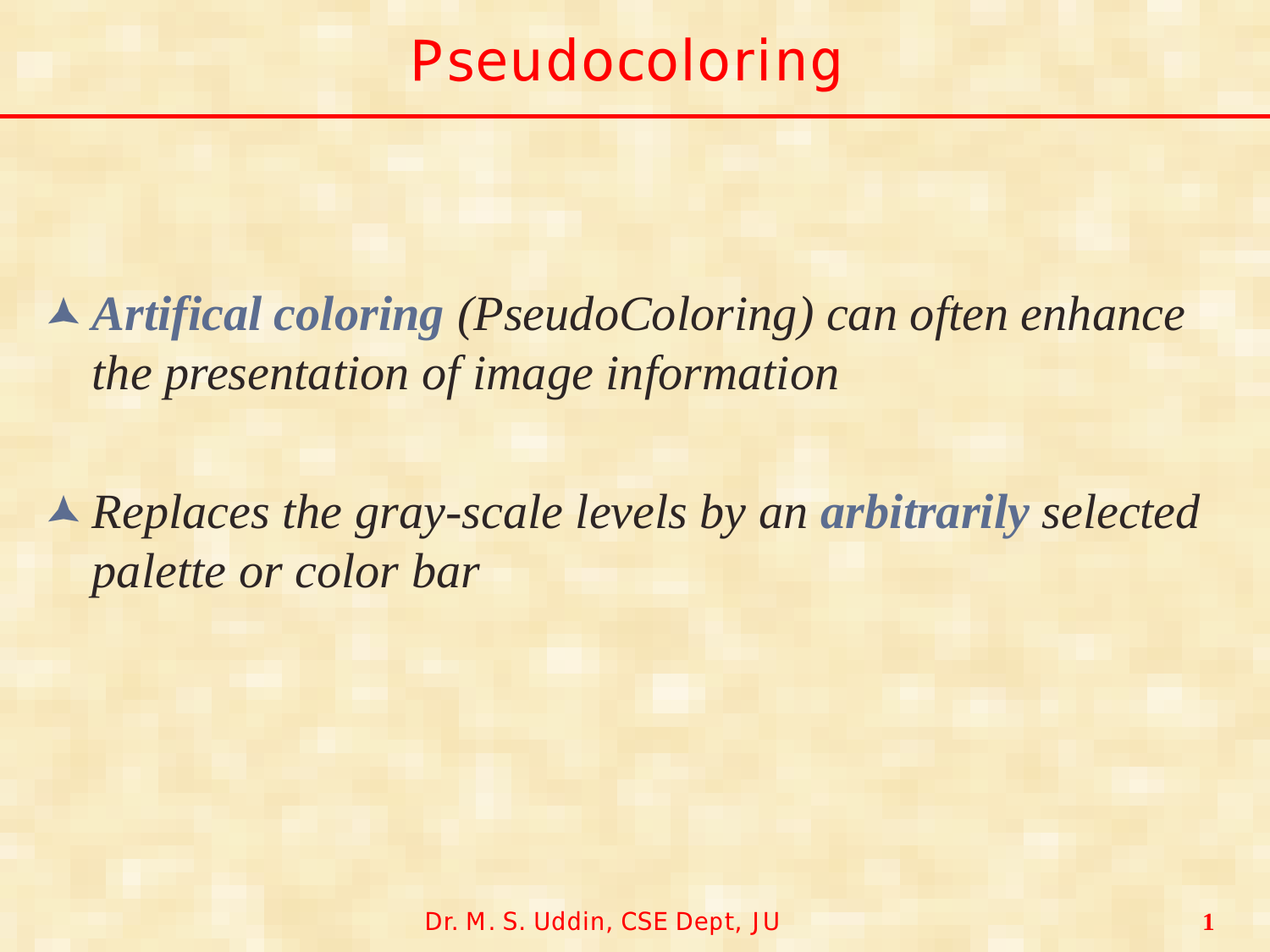

# Pseudocoloring
Artifical coloring (PseudoColoring) can often enhance the presentation of image information

Replaces the gray-scale levels by an arbitrarily selected palette or color bar

Dr. M. S. Uddin, CSE Dept, JU
1